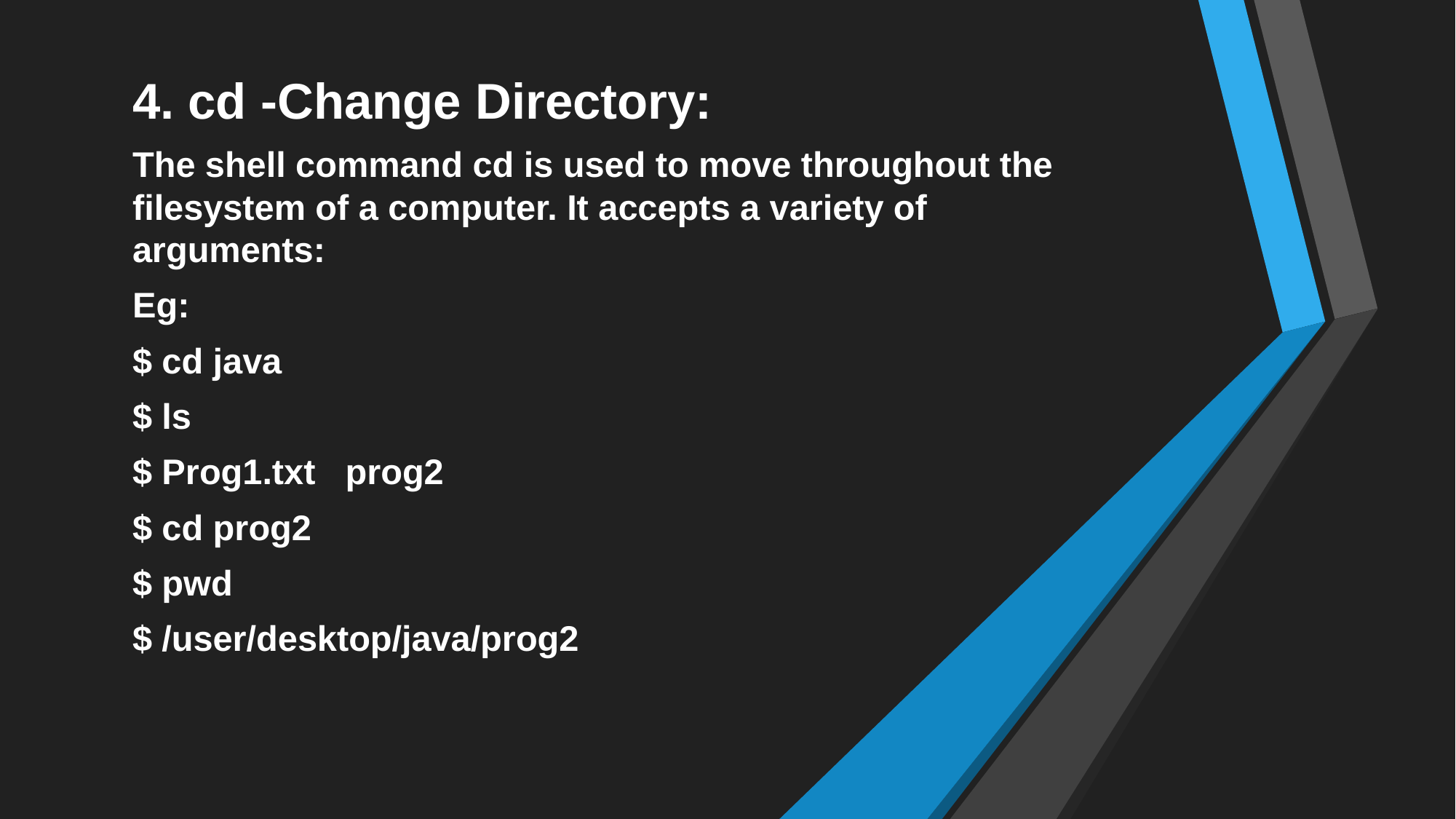

4. cd -Change Directory:
The shell command cd is used to move throughout the filesystem of a computer. It accepts a variety of arguments:
Eg:
$ cd java
$ ls
$ Prog1.txt 	prog2
$ cd prog2
$ pwd
$ /user/desktop/java/prog2